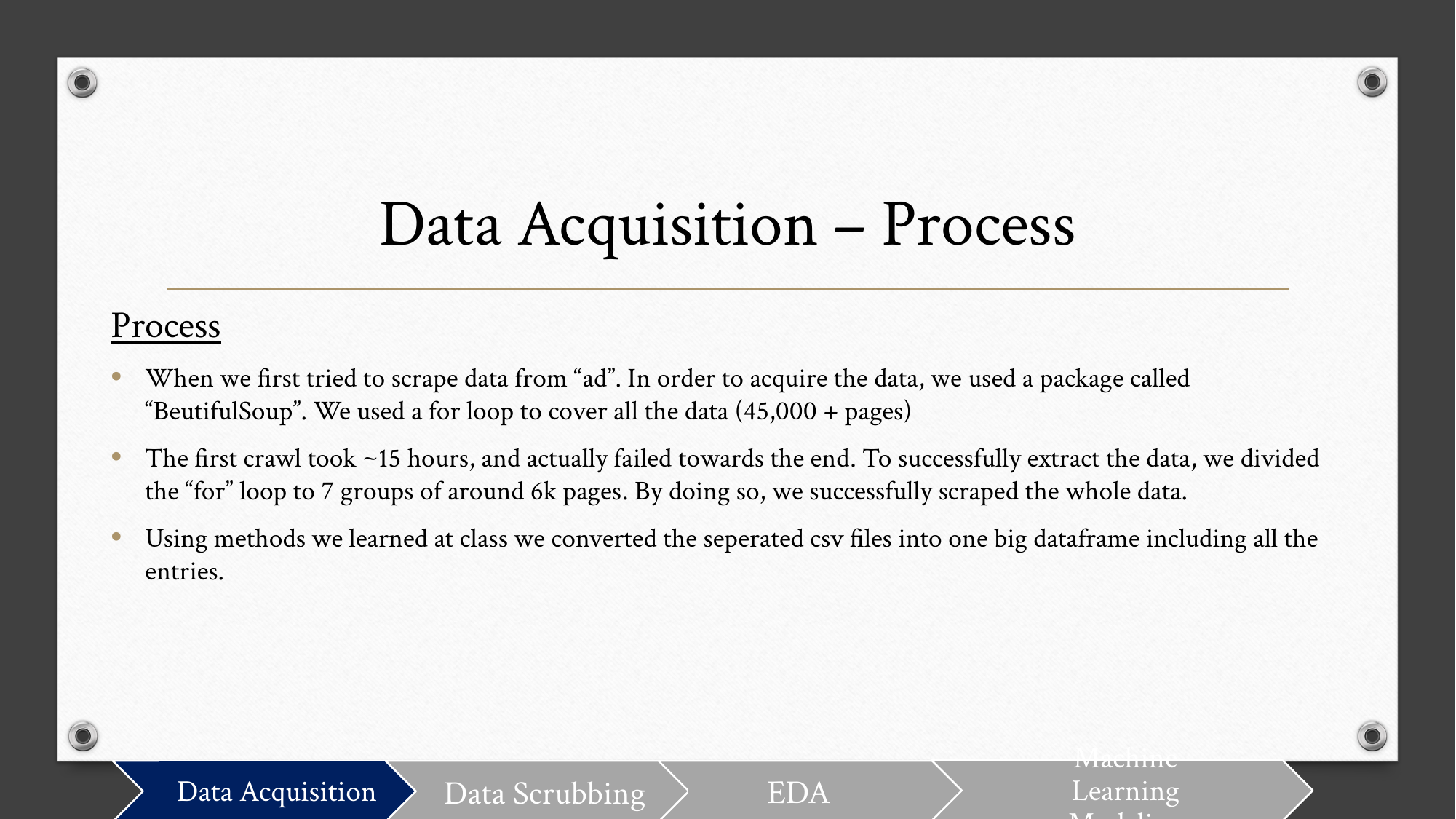

# Data Acquisition – Process
Process
When we first tried to scrape data from “ad”. In order to acquire the data, we used a package called “BeutifulSoup”. We used a for loop to cover all the data (45,000 + pages)
The first crawl took ~15 hours, and actually failed towards the end. To successfully extract the data, we divided the “for” loop to 7 groups of around 6k pages. By doing so, we successfully scraped the whole data.
Using methods we learned at class we converted the seperated csv files into one big dataframe including all the entries.

Machine Learning Modeling

Data Acquisition

Data Scrubbing

EDA